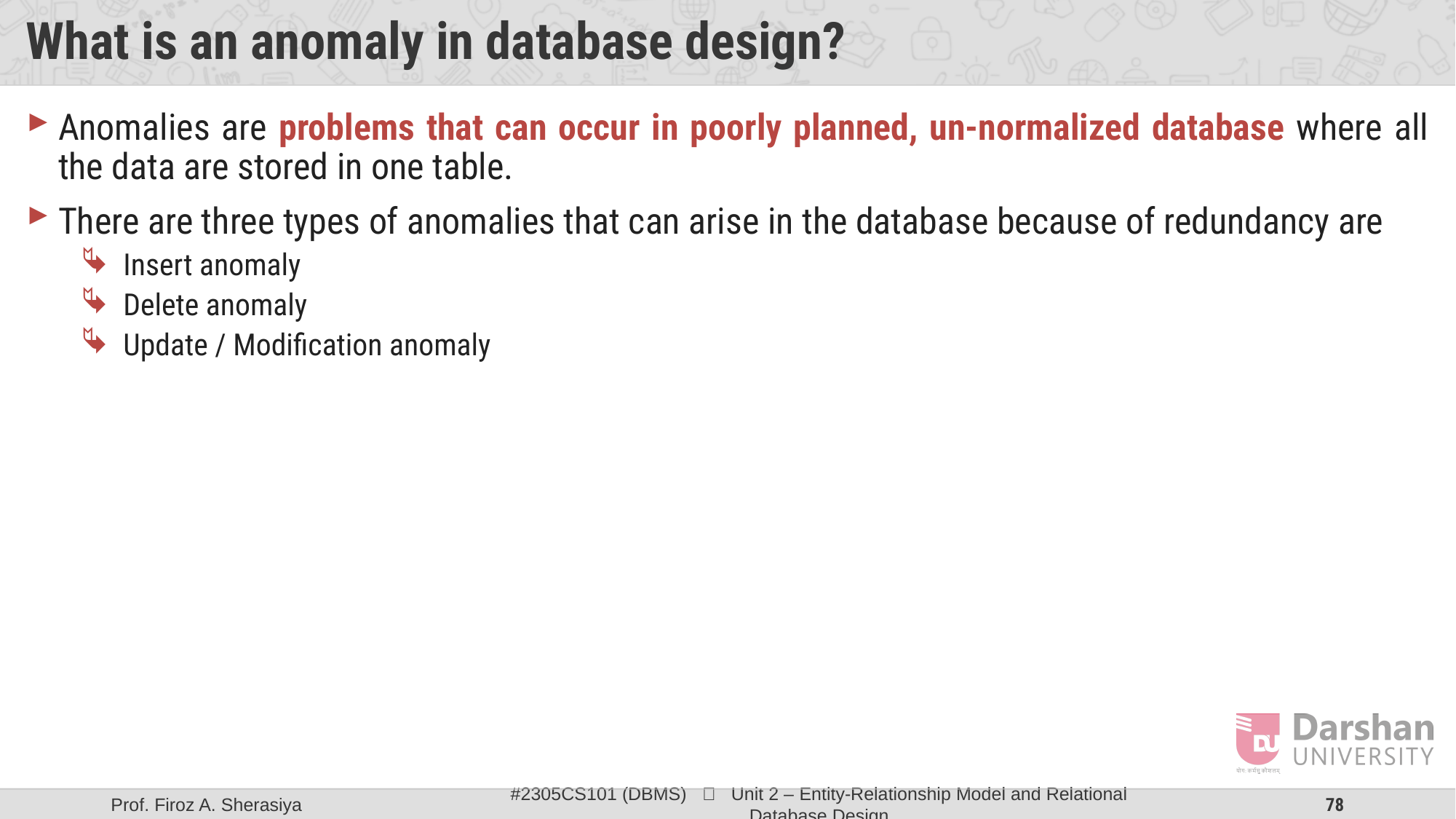

# What is an anomaly in database design?
Anomalies are problems that can occur in poorly planned, un-normalized database where all the data are stored in one table.
There are three types of anomalies that can arise in the database because of redundancy are
Insert anomaly
Delete anomaly
Update / Modification anomaly